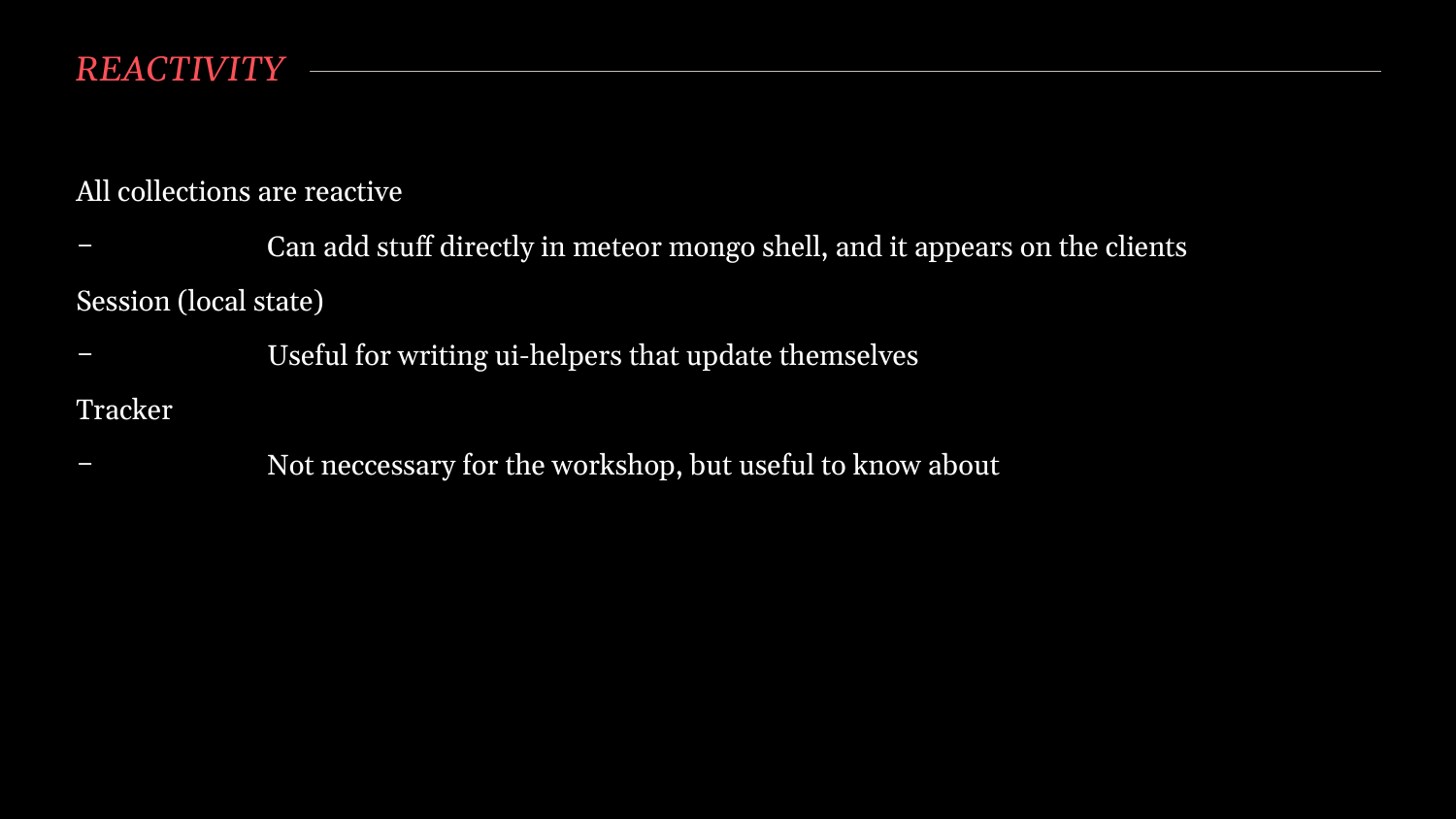

# Reactivity
All collections are reactive
	Can add stuff directly in meteor mongo shell, and it appears on the clients
Session (local state)
	Useful for writing ui-helpers that update themselves
Tracker
	Not neccessary for the workshop, but useful to know about